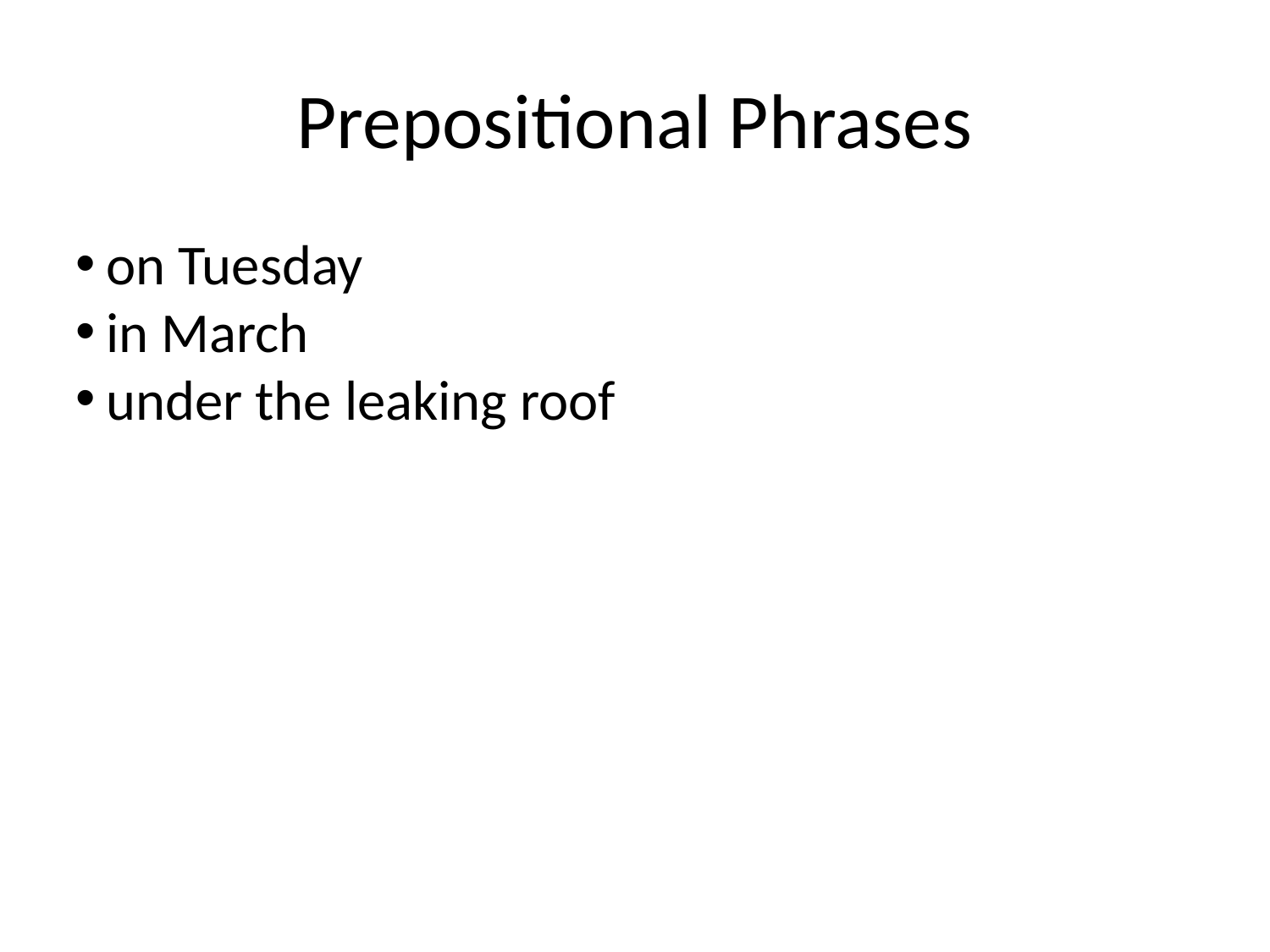

Prepositional Phrases
on Tuesday
in March
under the leaking roof